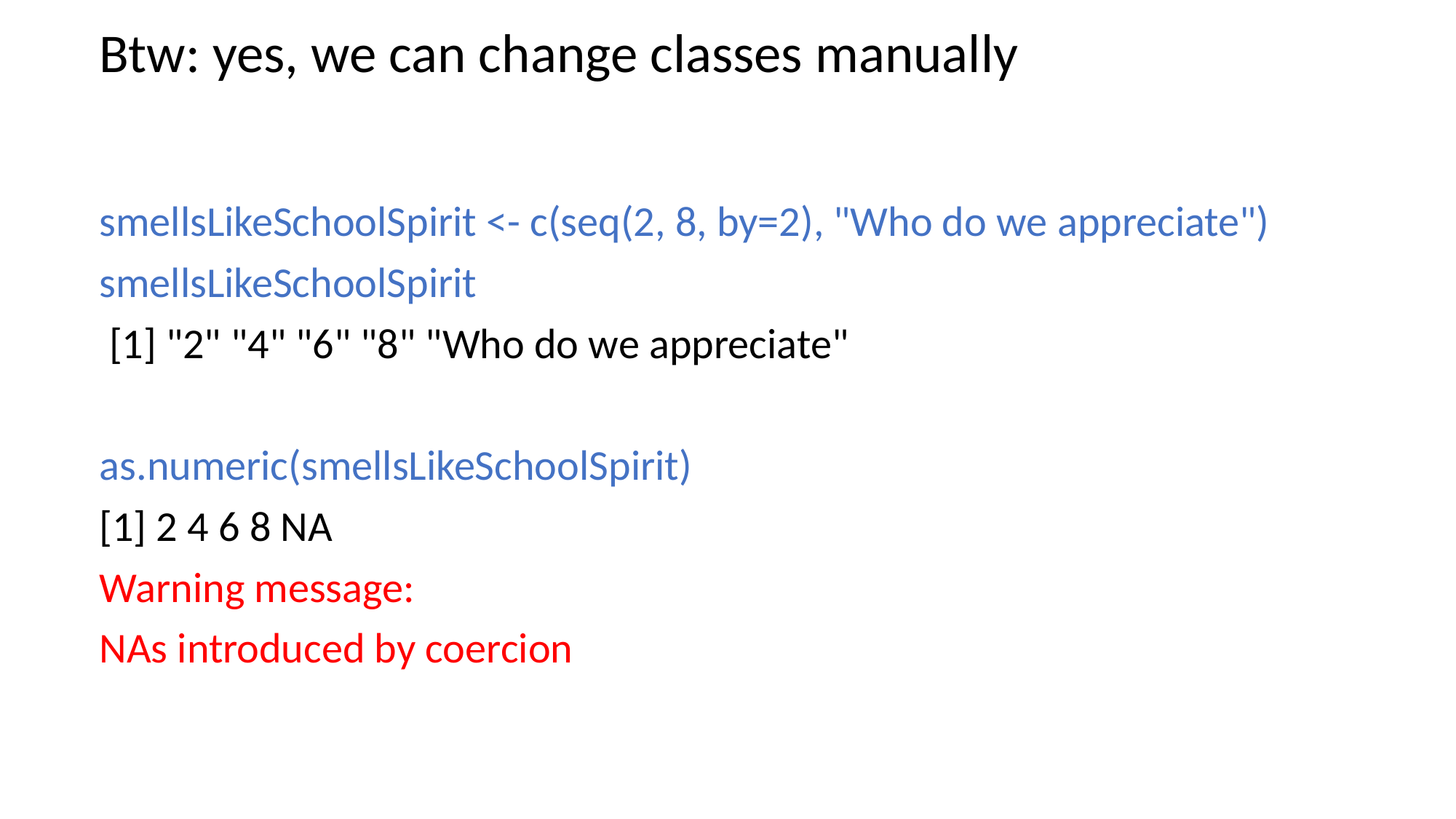

# Btw: yes, we can change classes manually
smellsLikeSchoolSpirit <- c(seq(2, 8, by=2), "Who do we appreciate")
smellsLikeSchoolSpirit
 [1] "2" "4" "6" "8" "Who do we appreciate"

as.numeric(smellsLikeSchoolSpirit)
[1] 2 4 6 8 NA
Warning message:
NAs introduced by coercion